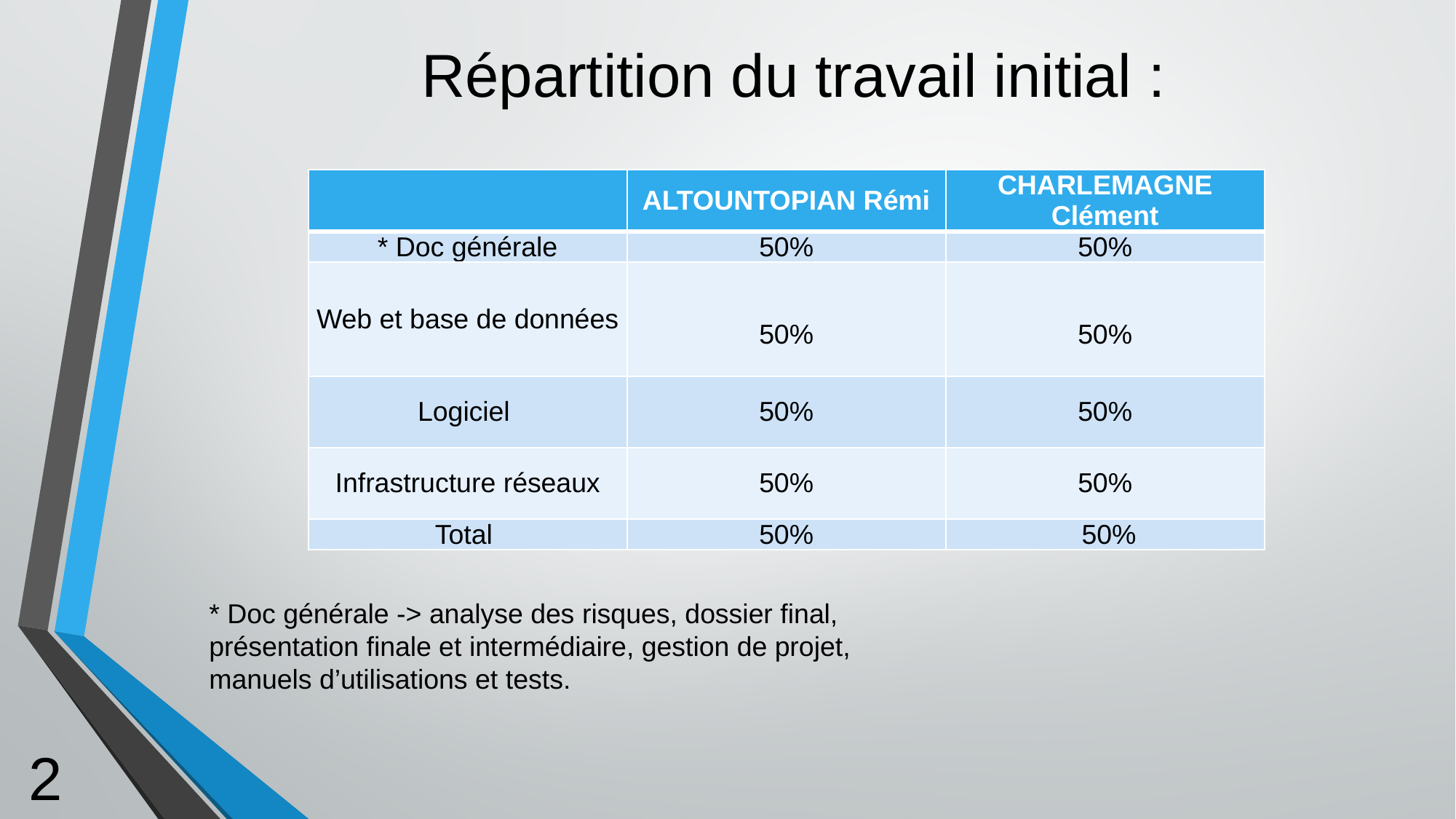

# Répartition du travail initial :

|  | ALTOUNTOPIAN Rémi | CHARLEMAGNE Clément |
| --- | --- | --- |
| \* Doc générale | 50% | 50% |
| Web et base de données | 50% | 50% |
| Logiciel | 50% | 50% |
| Infrastructure réseaux | 50% | 50% |
| Total | 50% | 50% |
* Doc générale -> analyse des risques, dossier final, présentation finale et intermédiaire, gestion de projet, manuels d’utilisations et tests.
2